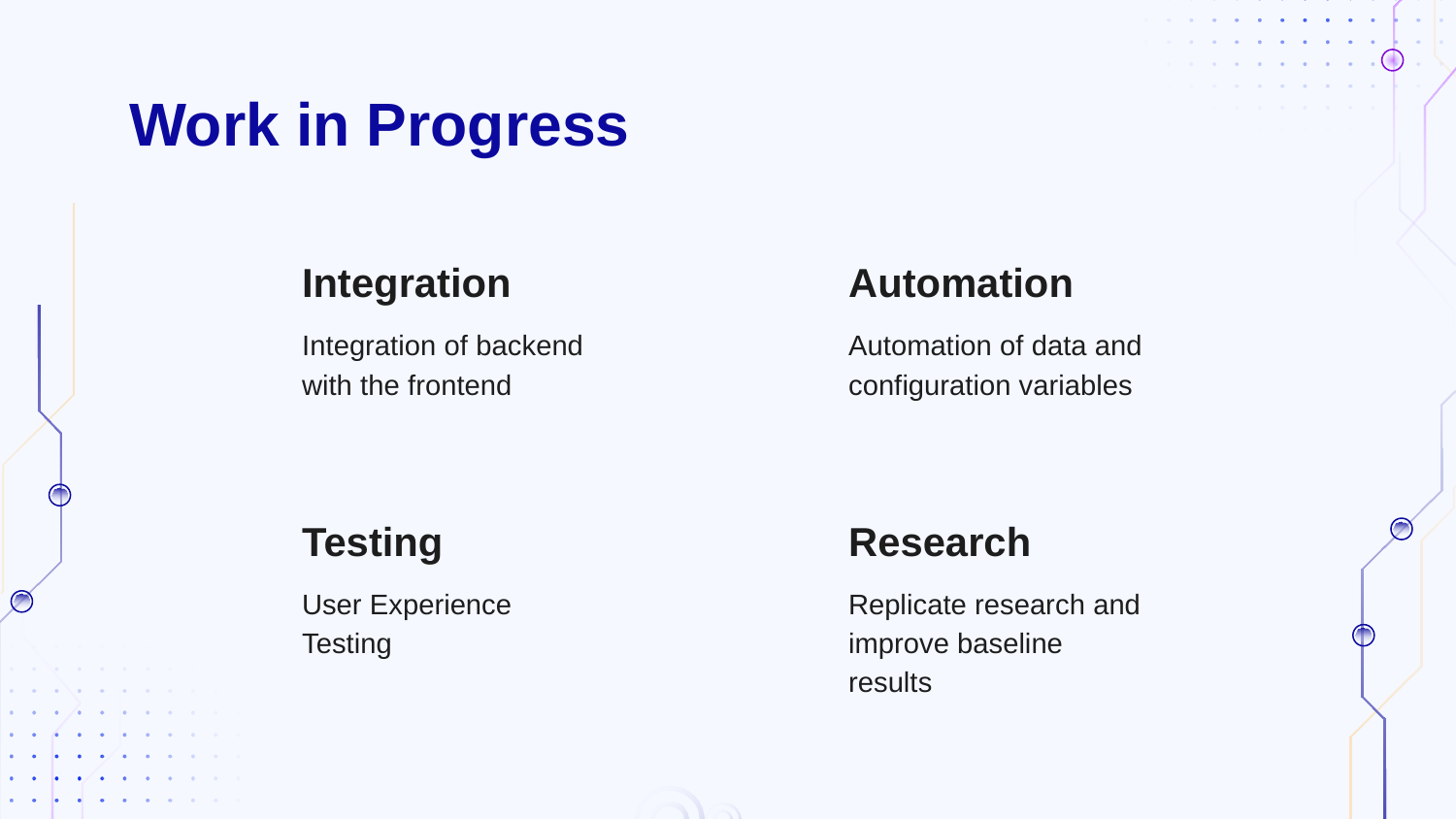

# Work in Progress
Integration
Automation
Integration of backend with the frontend
Automation of data and configuration variables
Testing
Research
User Experience Testing
Replicate research and improve baseline results